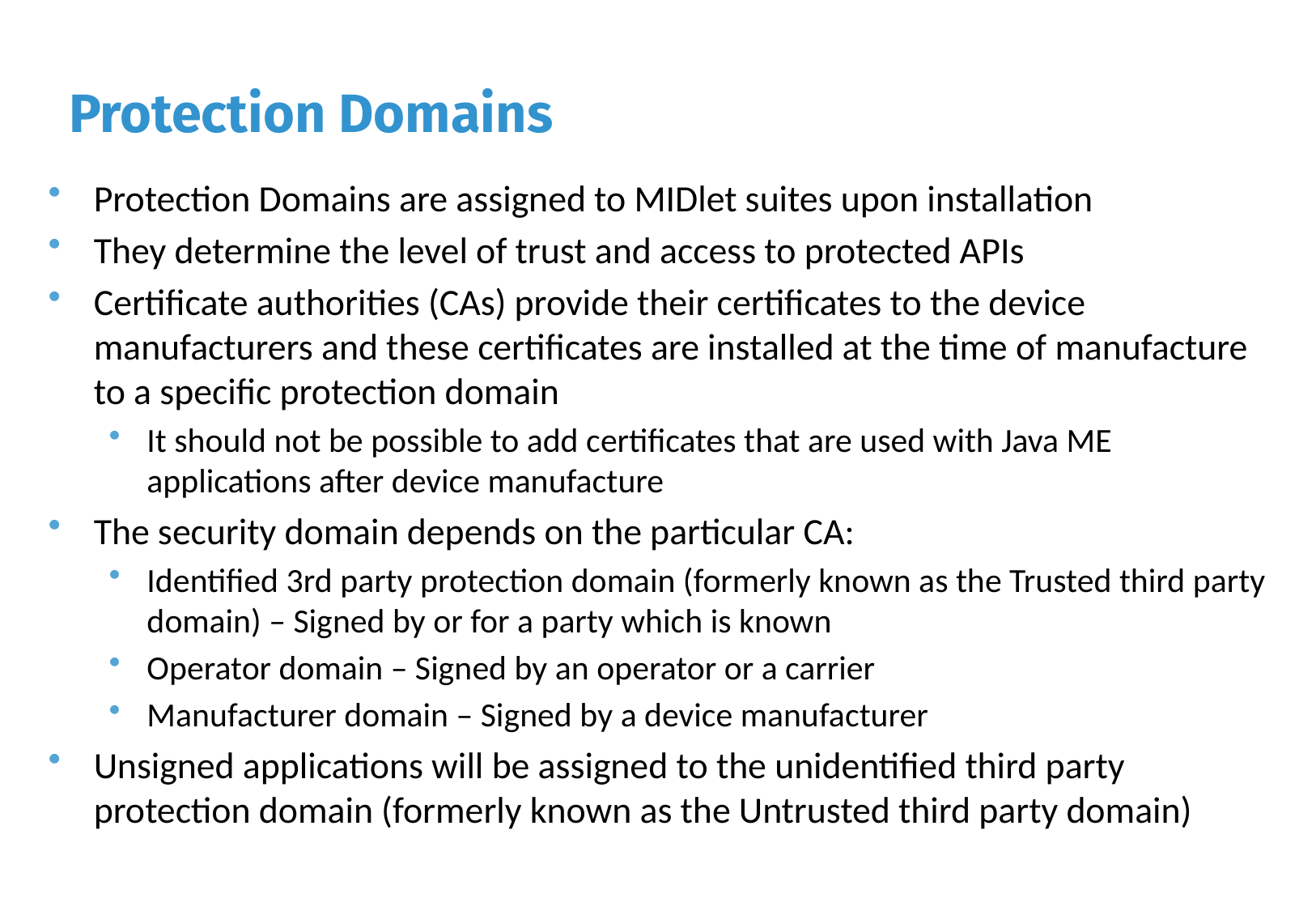

# Protection Domains
Protection Domains are assigned to MIDlet suites upon installation
They determine the level of trust and access to protected APIs
Certificate authorities (CAs) provide their certificates to the device manufacturers and these certificates are installed at the time of manufacture to a specific protection domain
It should not be possible to add certificates that are used with Java ME applications after device manufacture
The security domain depends on the particular CA:
Identified 3rd party protection domain (formerly known as the Trusted third party domain) – Signed by or for a party which is known
Operator domain – Signed by an operator or a carrier
Manufacturer domain – Signed by a device manufacturer
Unsigned applications will be assigned to the unidentified third party protection domain (formerly known as the Untrusted third party domain)